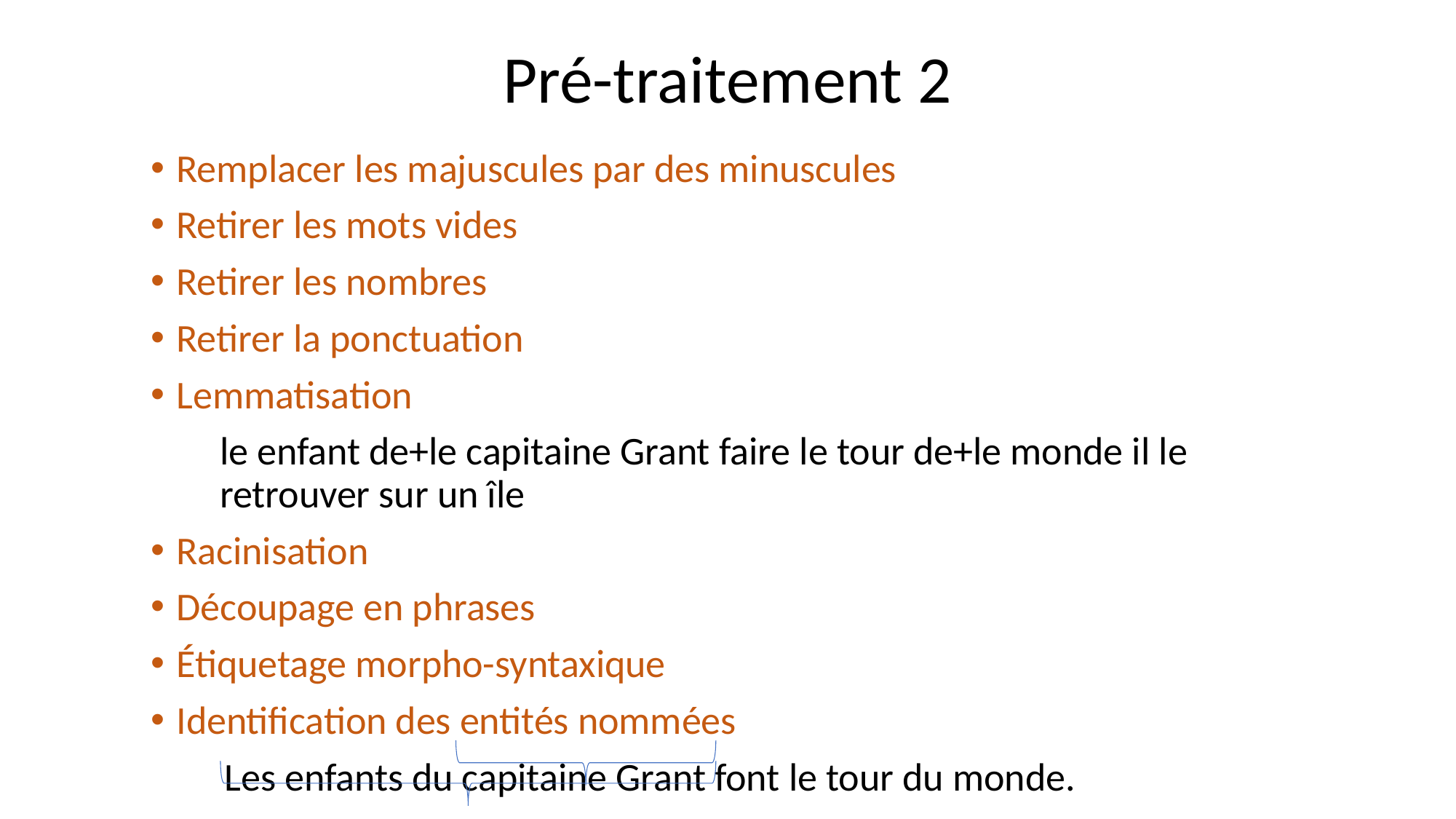

# Pré-traitement 2
Remplacer les majuscules par des minuscules
Retirer les mots vides
Retirer les nombres
Retirer la ponctuation
Lemmatisation
le enfant de+le capitaine Grant faire le tour de+le monde il le retrouver sur un île
Racinisation
Découpage en phrases
Étiquetage morpho-syntaxique
Identification des entités nommées
Les enfants du capitaine Grant font le tour du monde.